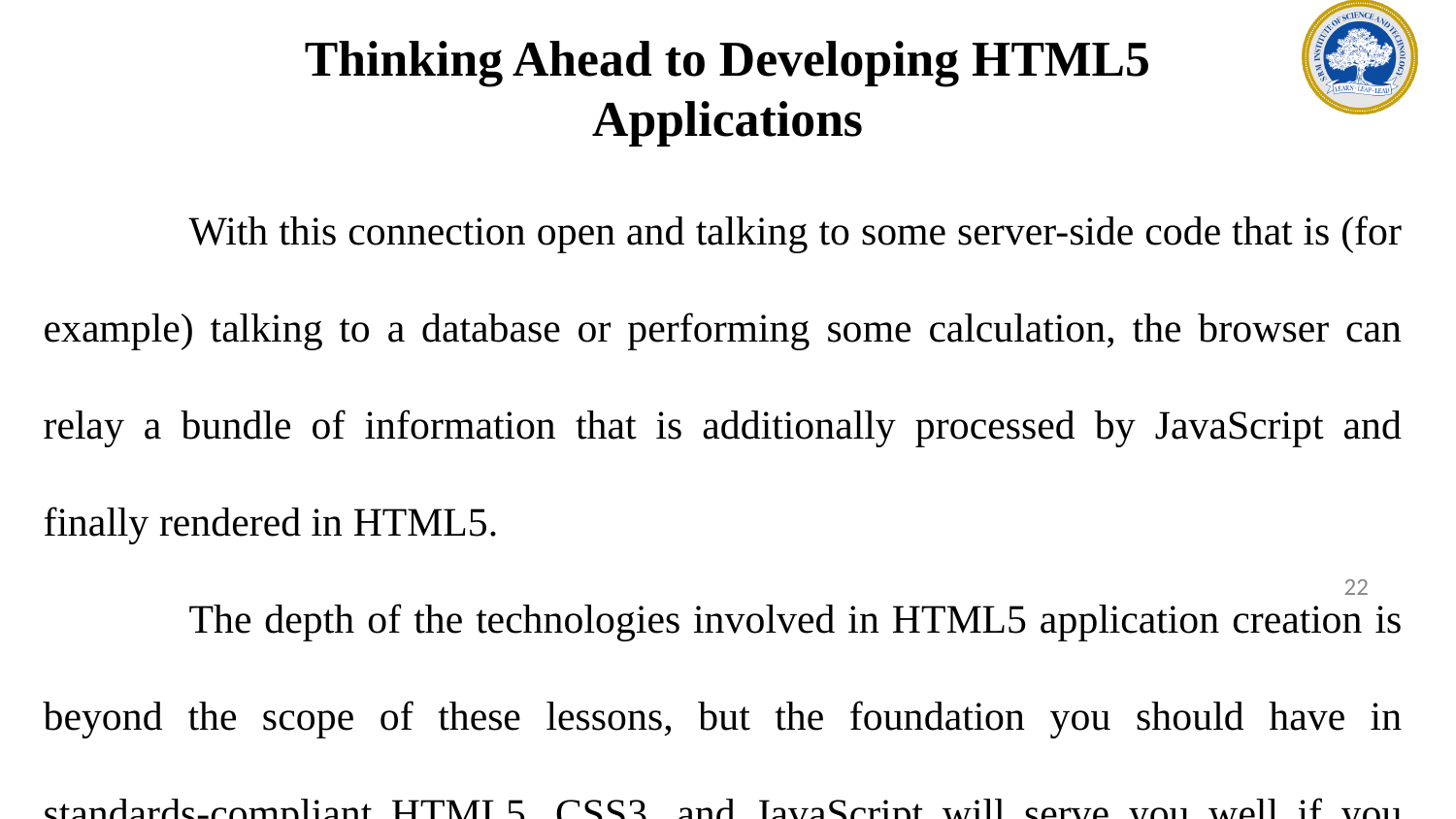

# Thinking Ahead to Developing HTML5 Applications
	With this connection open and talking to some server-side code that is (for example) talking to a database or performing some calculation, the browser can relay a bundle of information that is additionally processed by JavaScript and finally rendered in HTML5.
	The depth of the technologies involved in HTML5 application creation is beyond the scope of these lessons, but the foundation you should have in standards-compliant HTML5, CSS3, and JavaScript will serve you well if you begin to think outside the box of a basic website.
22